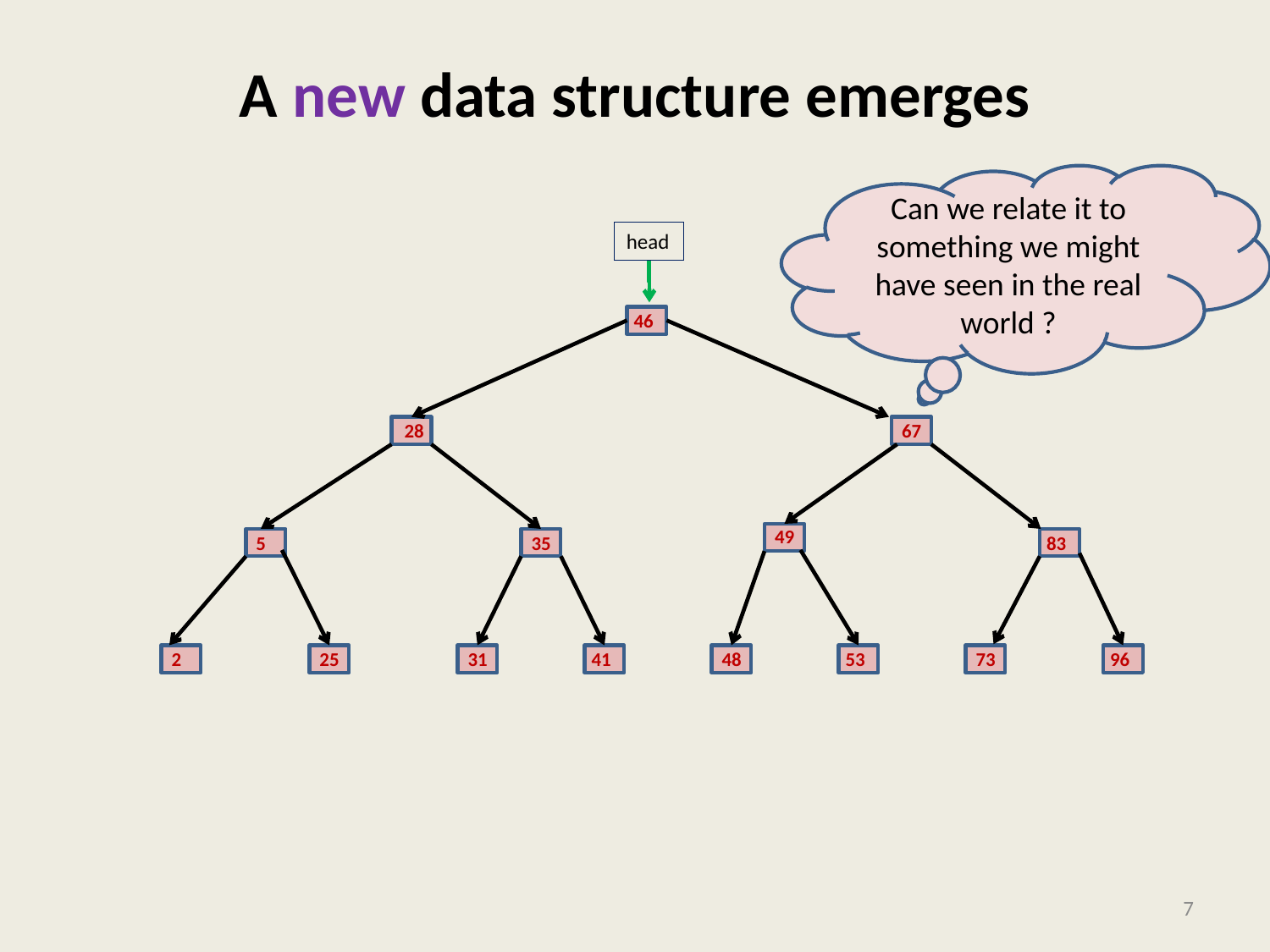

# A new data structure emerges To analyze it mathematically, remove irrlevant details
Can we relate it to something we might have seen in the real world ?

head
46
28
67
49
5
35
83
2
25
31
41
48
53
73
96

7